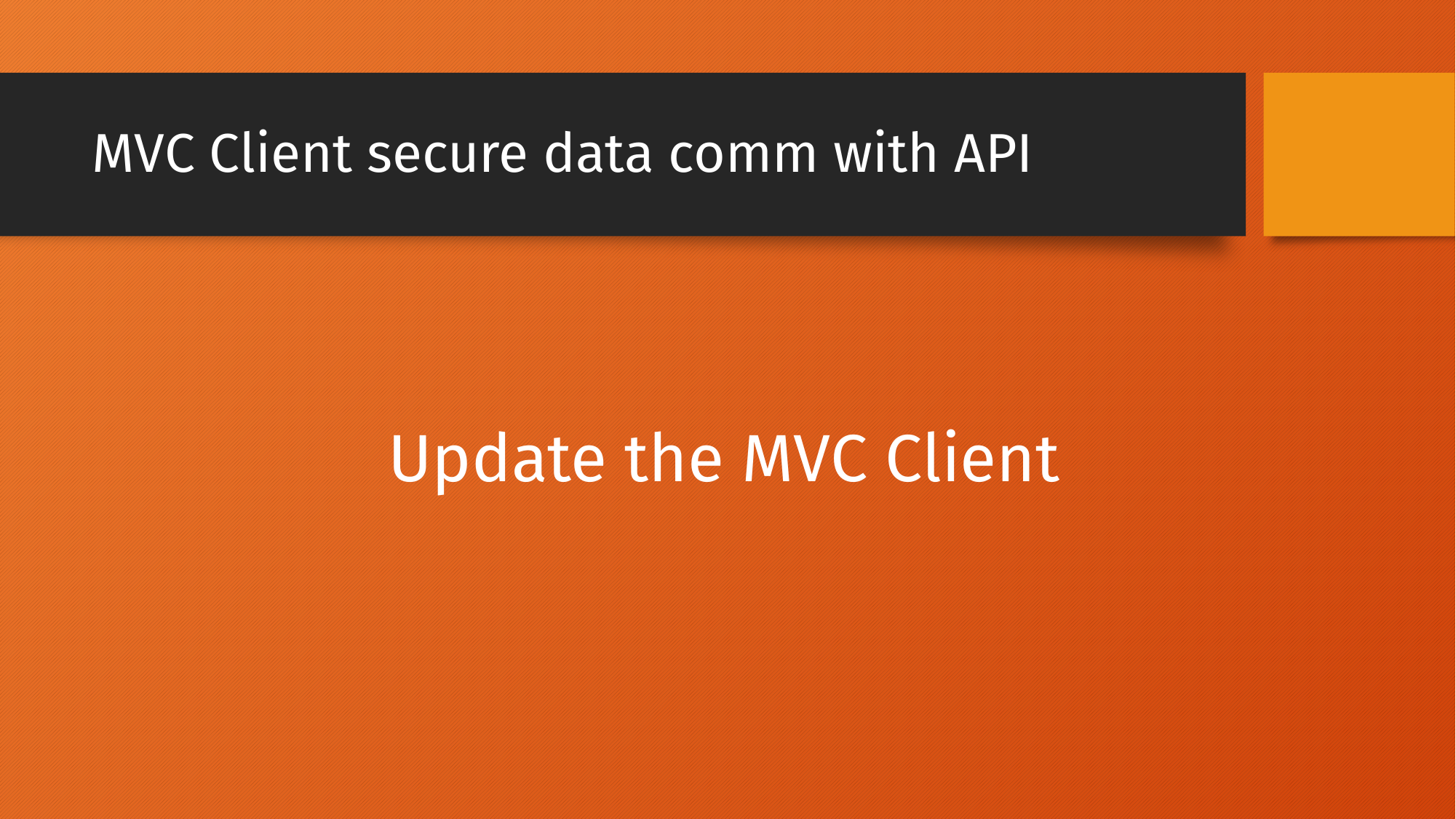

# MVC Client secure data comm with API
Update the MVC Client